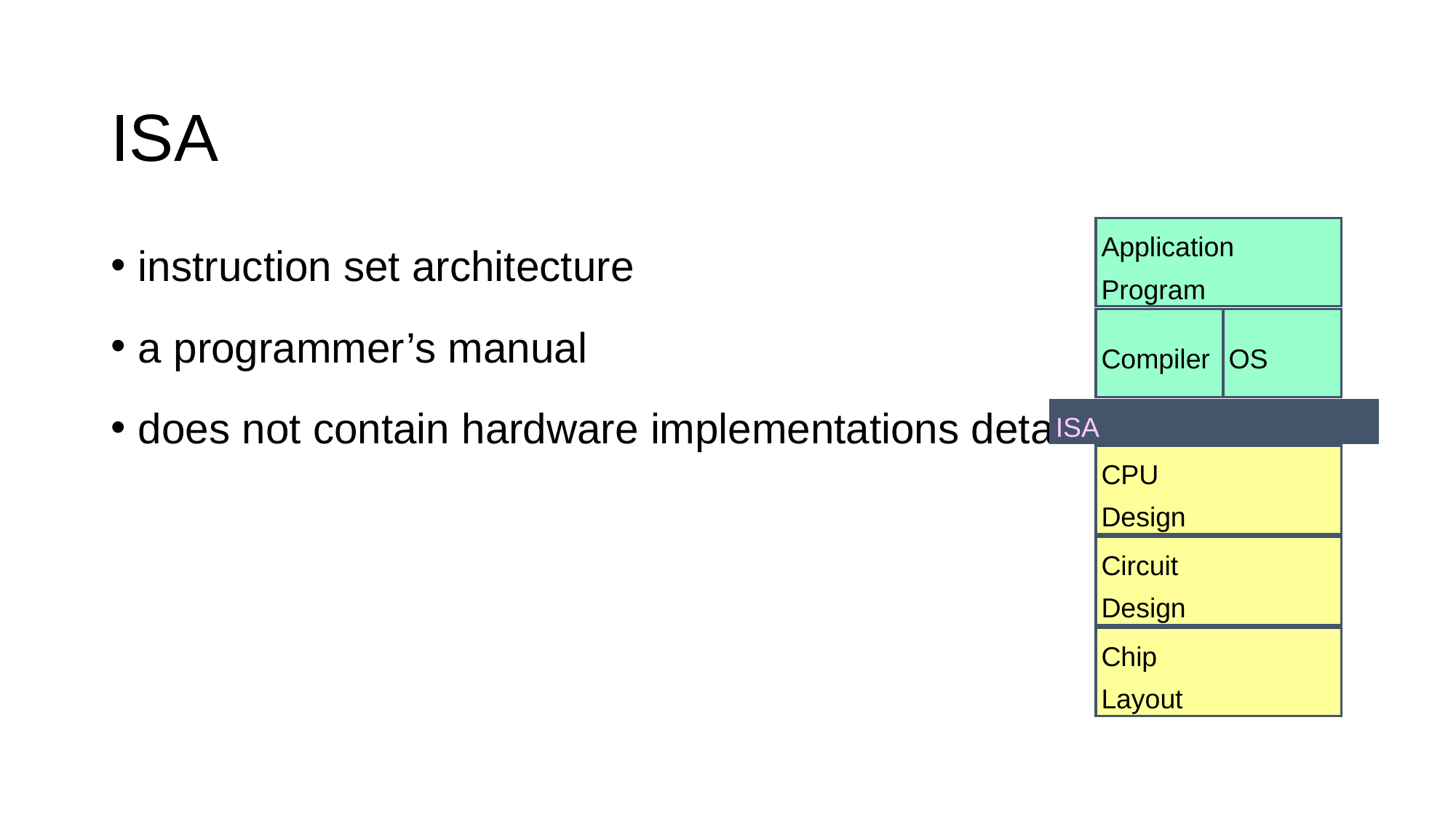

# ISA
instruction set architecture
a programmer’s manual
does not contain hardware implementations details
Application
Program
Compiler
OS
ISA
CPU
Design
Circuit
Design
Chip
Layout